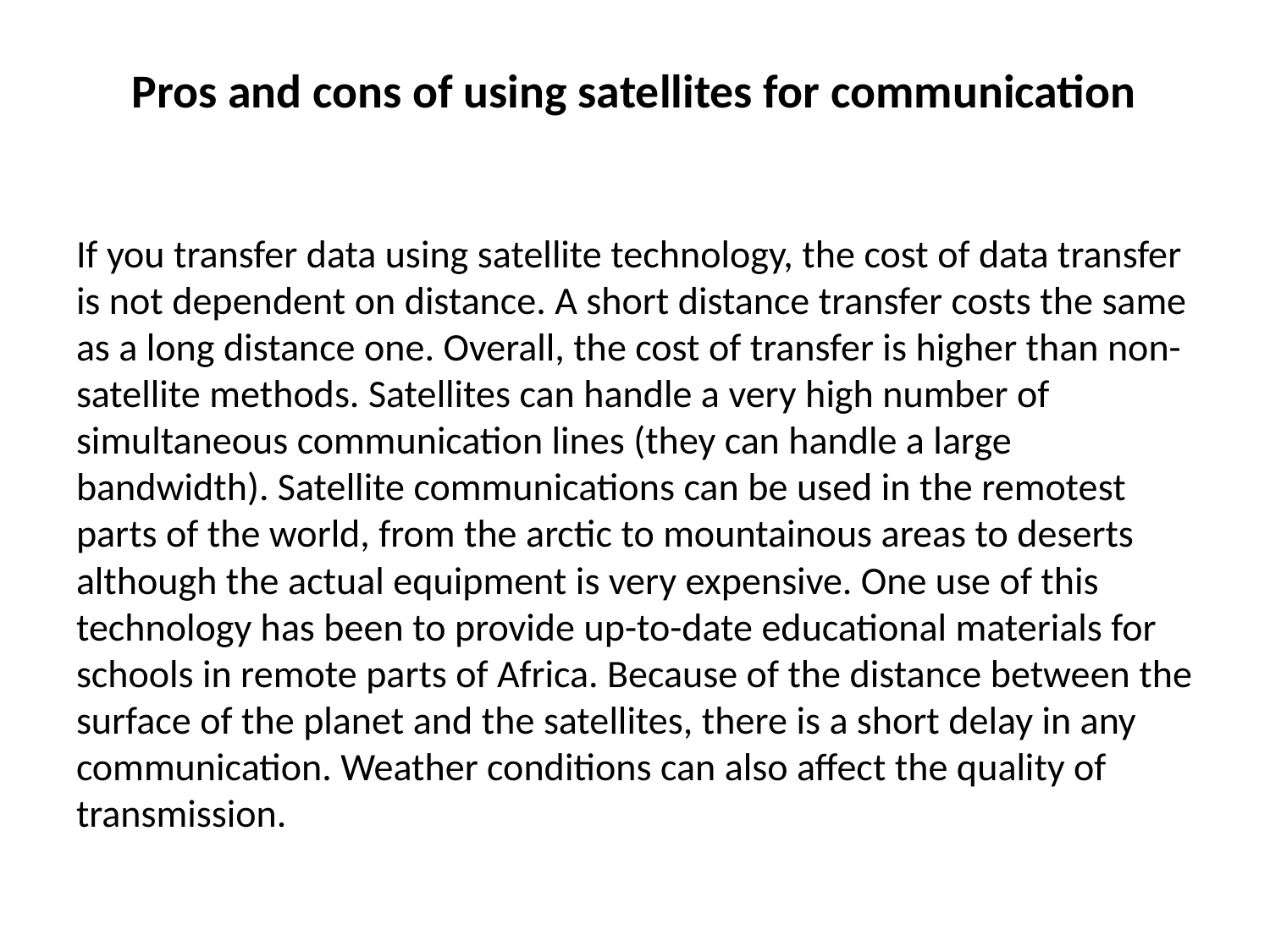

# Pros and cons of using satellites for communication
If you transfer data using satellite technology, the cost of data transfer is not dependent on distance. A short distance transfer costs the same as a long distance one. Overall, the cost of transfer is higher than non-satellite methods. Satellites can handle a very high number of simultaneous communication lines (they can handle a large bandwidth). Satellite communications can be used in the remotest parts of the world, from the arctic to mountainous areas to deserts although the actual equipment is very expensive. One use of this technology has been to provide up-to-date educational materials for schools in remote parts of Africa. Because of the distance between the surface of the planet and the satellites, there is a short delay in any communication. Weather conditions can also affect the quality of transmission.